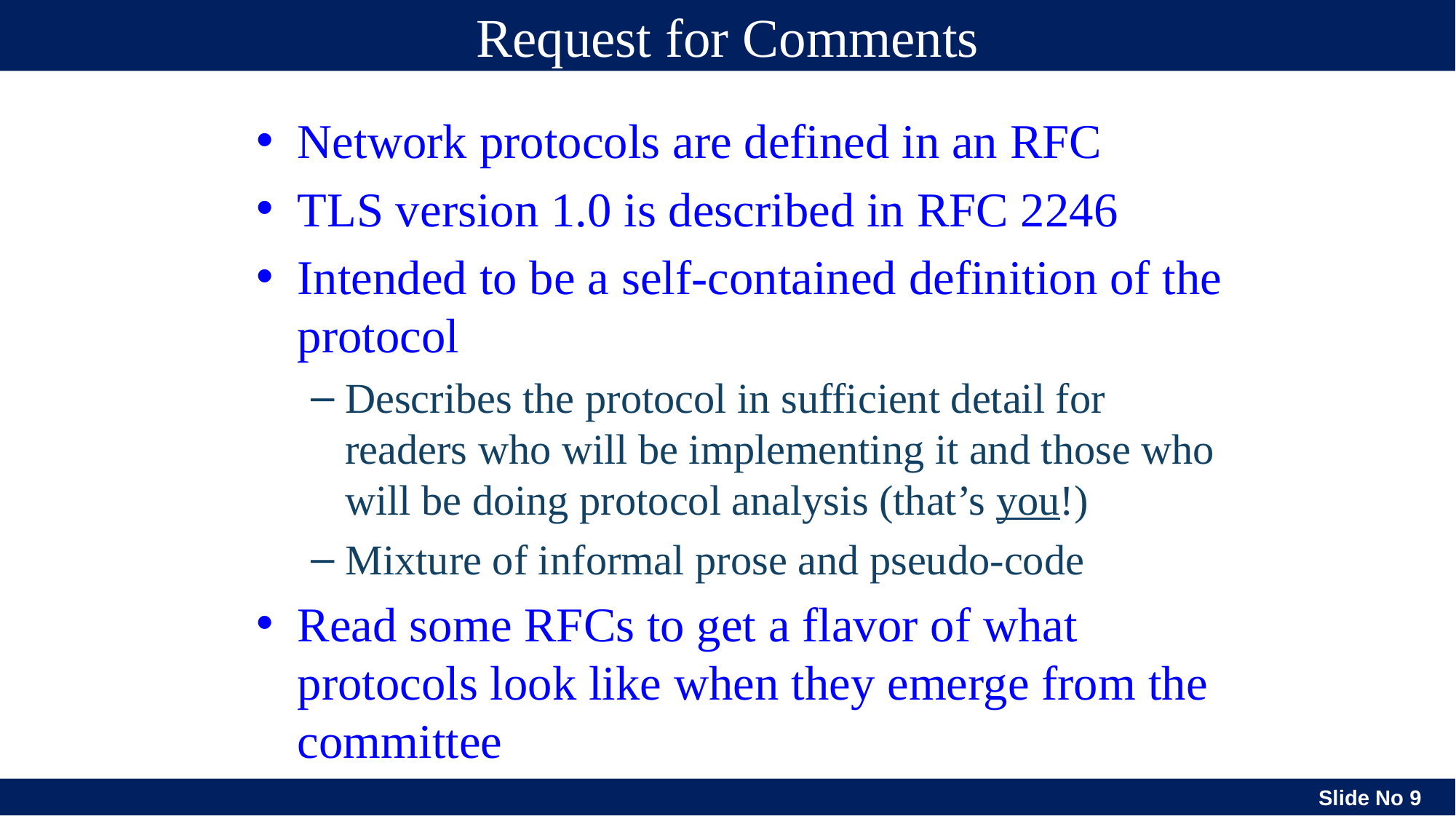

# Request for Comments
Network protocols are defined in an RFC
TLS version 1.0 is described in RFC 2246
Intended to be a self-contained definition of the protocol
Describes the protocol in sufficient detail for readers who will be implementing it and those who will be doing protocol analysis (that’s you!)
Mixture of informal prose and pseudo-code
Read some RFCs to get a flavor of what protocols look like when they emerge from the committee